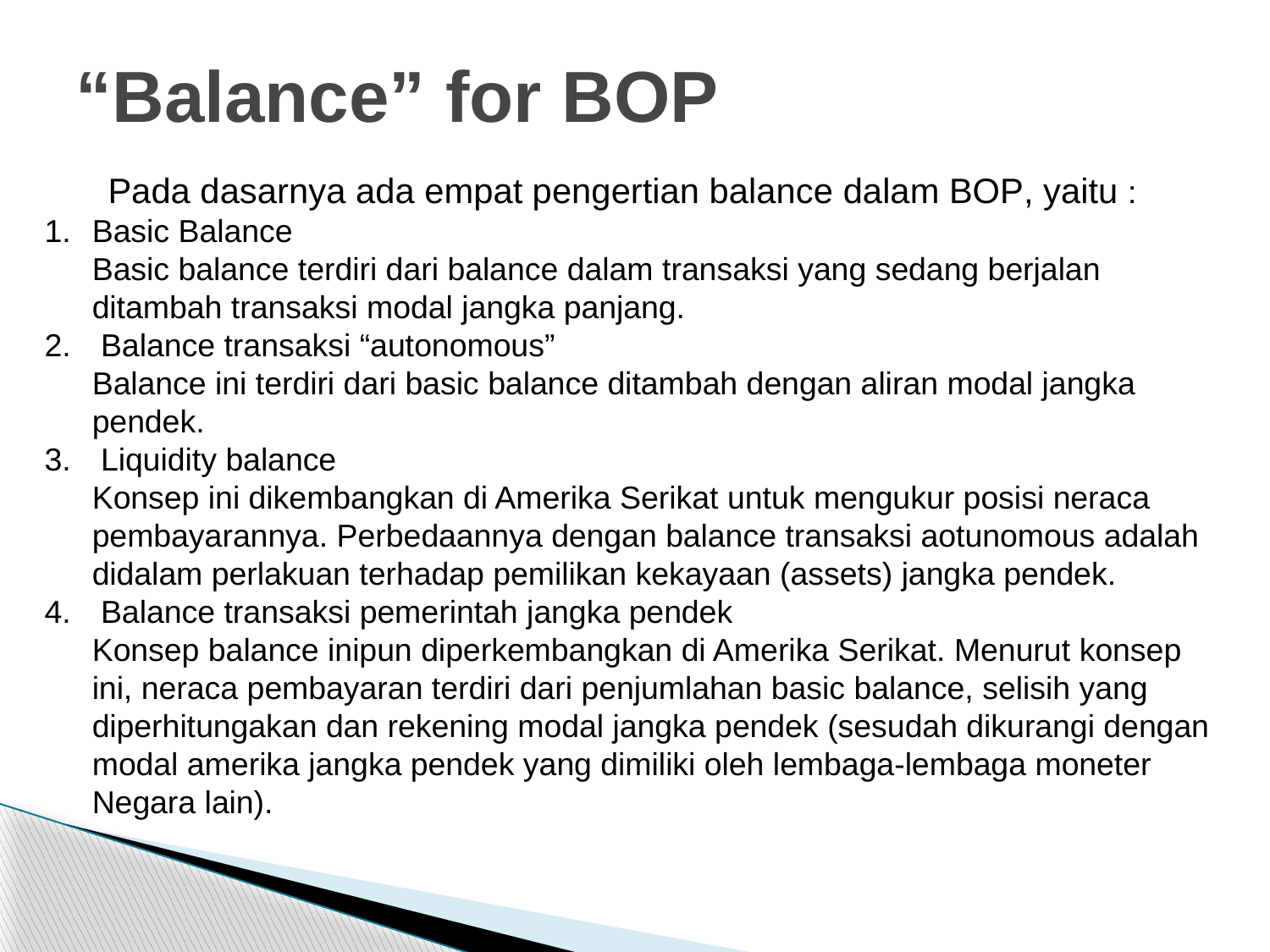

# “Balance” for BOP
Pada dasarnya ada empat pengertian balance dalam BOP, yaitu :
Basic Balance
Basic balance terdiri dari balance dalam transaksi yang sedang berjalan ditambah transaksi modal jangka panjang.
 Balance transaksi “autonomous”
Balance ini terdiri dari basic balance ditambah dengan aliran modal jangka pendek.
 Liquidity balance
Konsep ini dikembangkan di Amerika Serikat untuk mengukur posisi neraca pembayarannya. Perbedaannya dengan balance transaksi aotunomous adalah didalam perlakuan terhadap pemilikan kekayaan (assets) jangka pendek.
 Balance transaksi pemerintah jangka pendek
Konsep balance inipun diperkembangkan di Amerika Serikat. Menurut konsep ini, neraca pembayaran terdiri dari penjumlahan basic balance, selisih yang diperhitungakan dan rekening modal jangka pendek (sesudah dikurangi dengan modal amerika jangka pendek yang dimiliki oleh lembaga-lembaga moneter Negara lain).